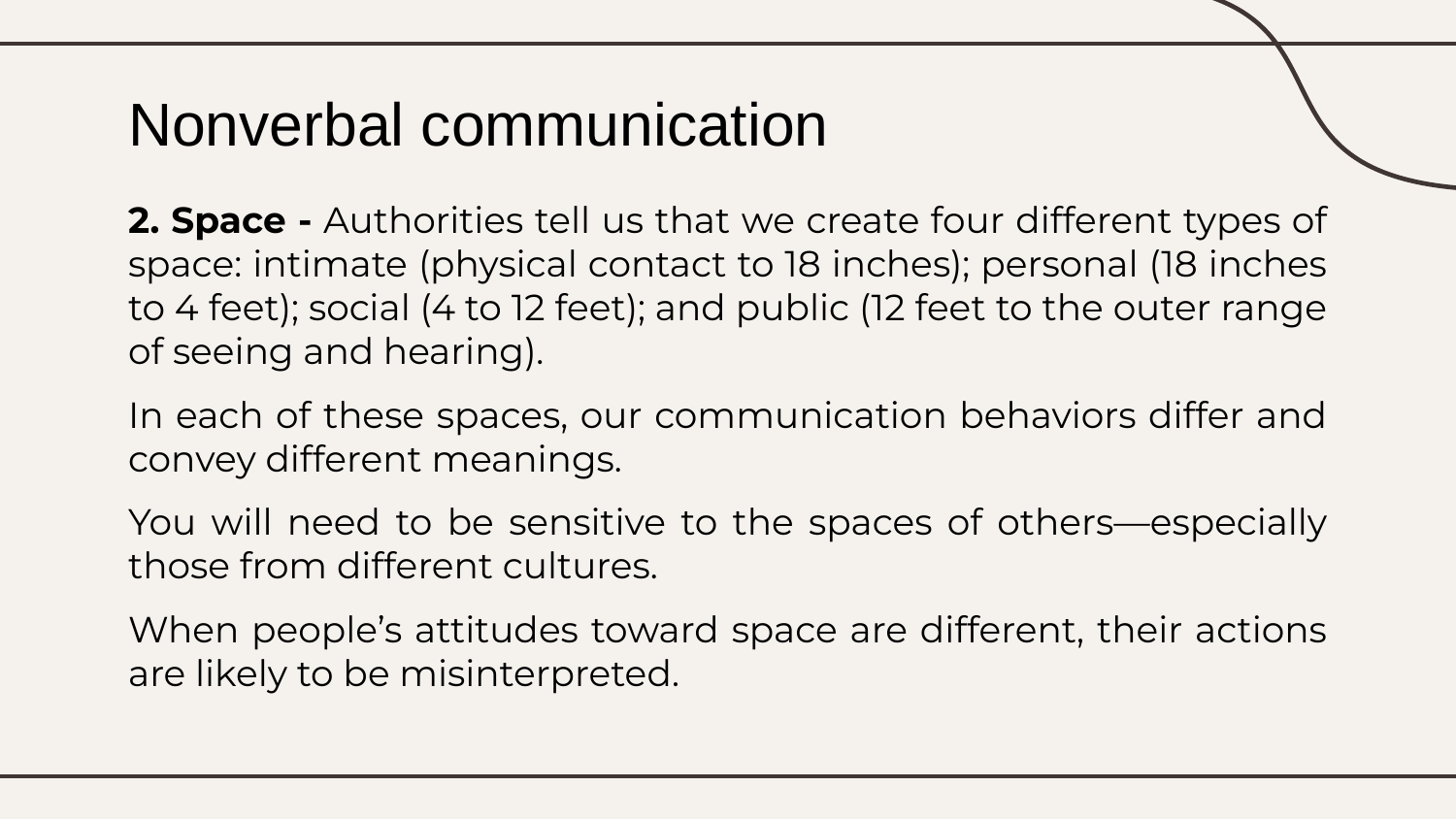

# Nonverbal communication
2. Space - Authorities tell us that we create four different types of space: intimate (physical contact to 18 inches); personal (18 inches to 4 feet); social (4 to 12 feet); and public (12 feet to the outer range of seeing and hearing).
In each of these spaces, our communication behaviors differ and convey different meanings.
You will need to be sensitive to the spaces of others—especially those from different cultures.
When people’s attitudes toward space are different, their actions are likely to be misinterpreted.